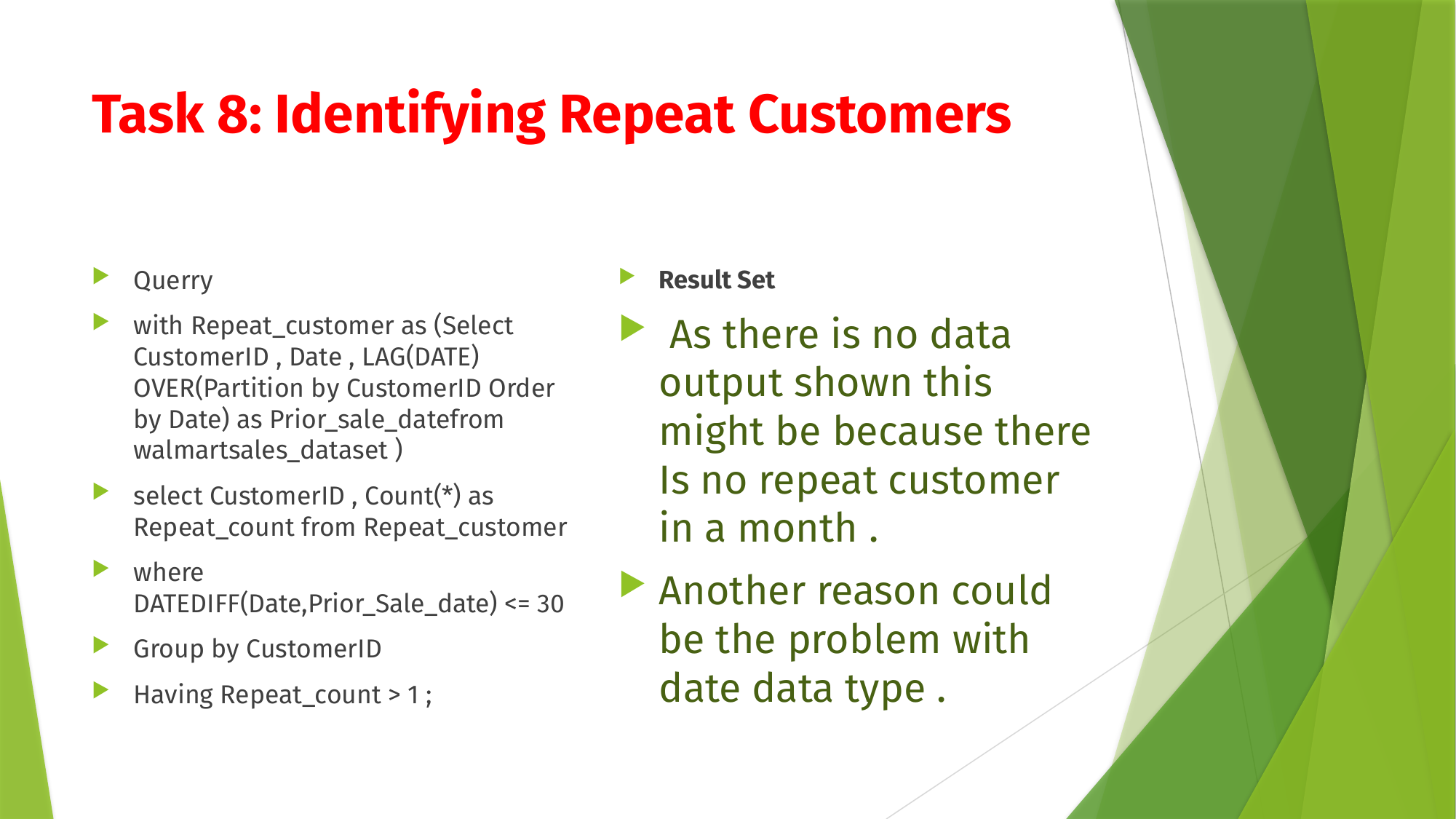

# Task 8: Identifying Repeat Customers
Querry
with Repeat_customer as (Select CustomerID , Date , LAG(DATE) OVER(Partition by CustomerID Order by Date) as Prior_sale_datefrom walmartsales_dataset )
select CustomerID , Count(*) as Repeat_count from Repeat_customer
where DATEDIFF(Date,Prior_Sale_date) <= 30
Group by CustomerID
Having Repeat_count > 1 ;
Result Set
 As there is no data output shown this might be because there Is no repeat customer in a month .
Another reason could be the problem with date data type .